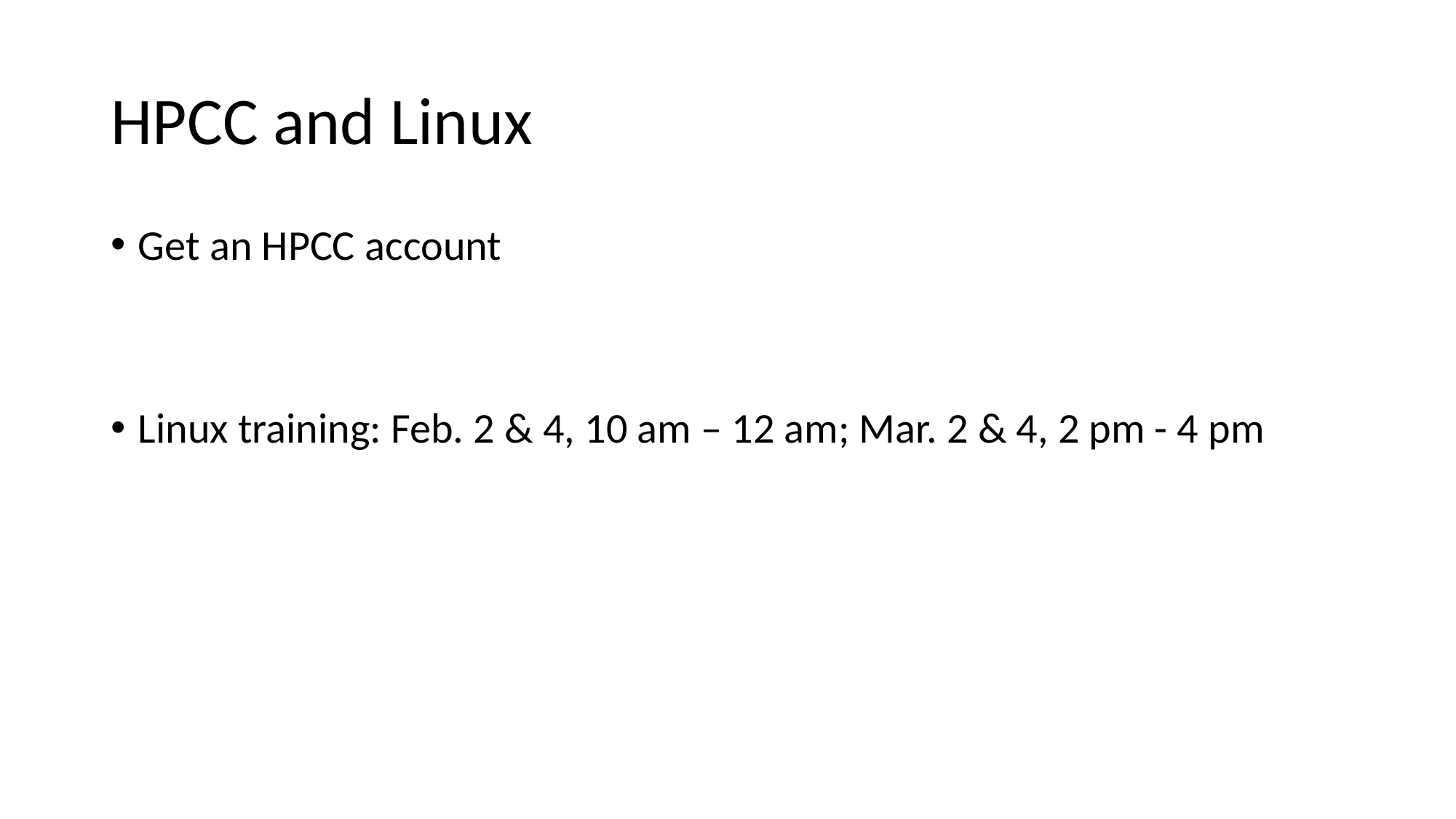

# HPCC and Linux
Get an HPCC account

Linux training: Feb. 2 & 4, 10 am – 12 am; Mar. 2 & 4, 2 pm - 4 pm